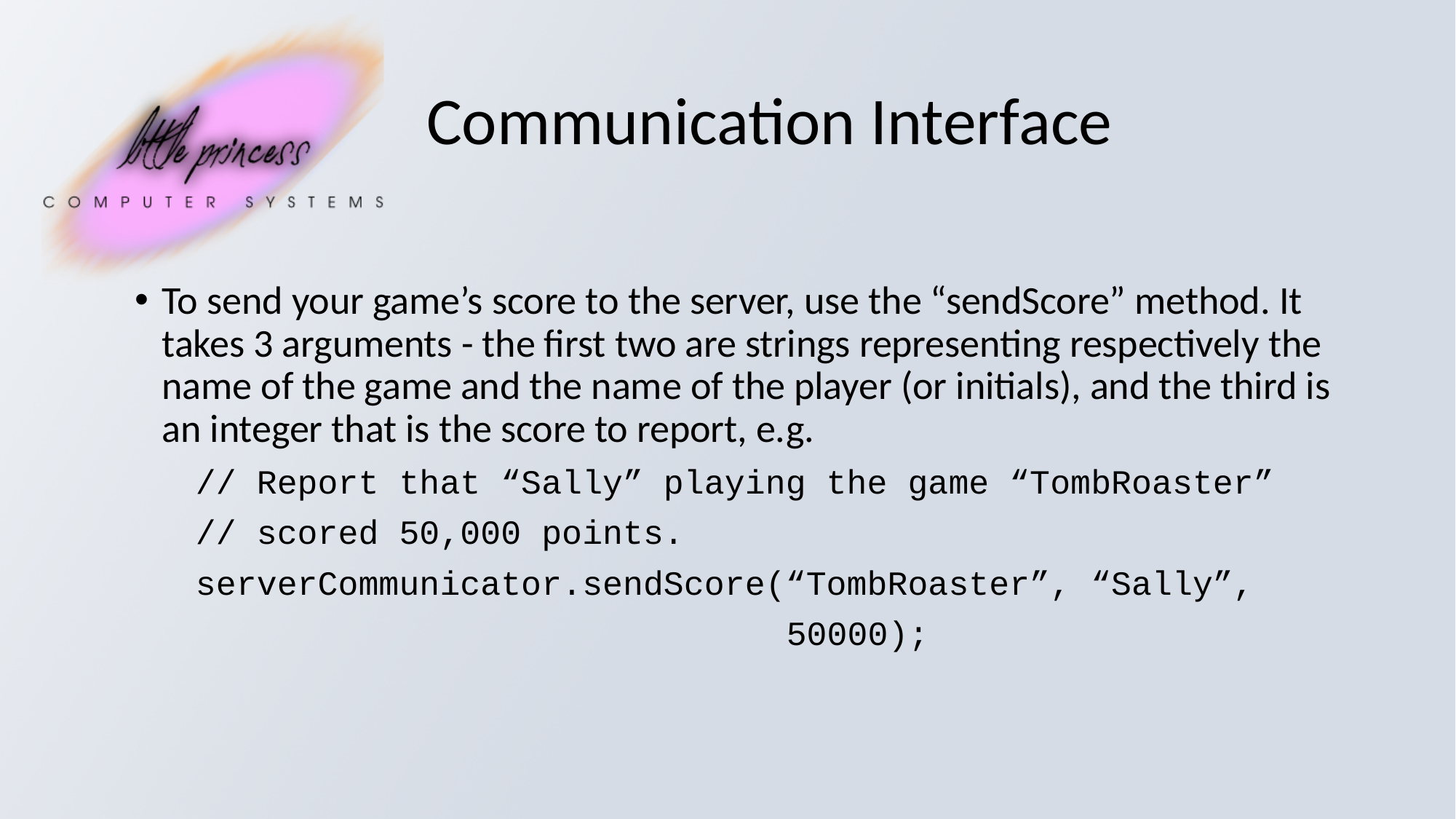

# Communication Interface
To send your game’s score to the server, use the “sendScore” method. It takes 3 arguments - the first two are strings representing respectively the name of the game and the name of the player (or initials), and the third is an integer that is the score to report, e.g.
   // Report that “Sally” playing the game “TombRoaster”
   // scored 50,000 points.
   serverCommunicator.sendScore(“TombRoaster”, “Sally”,
                                50000);